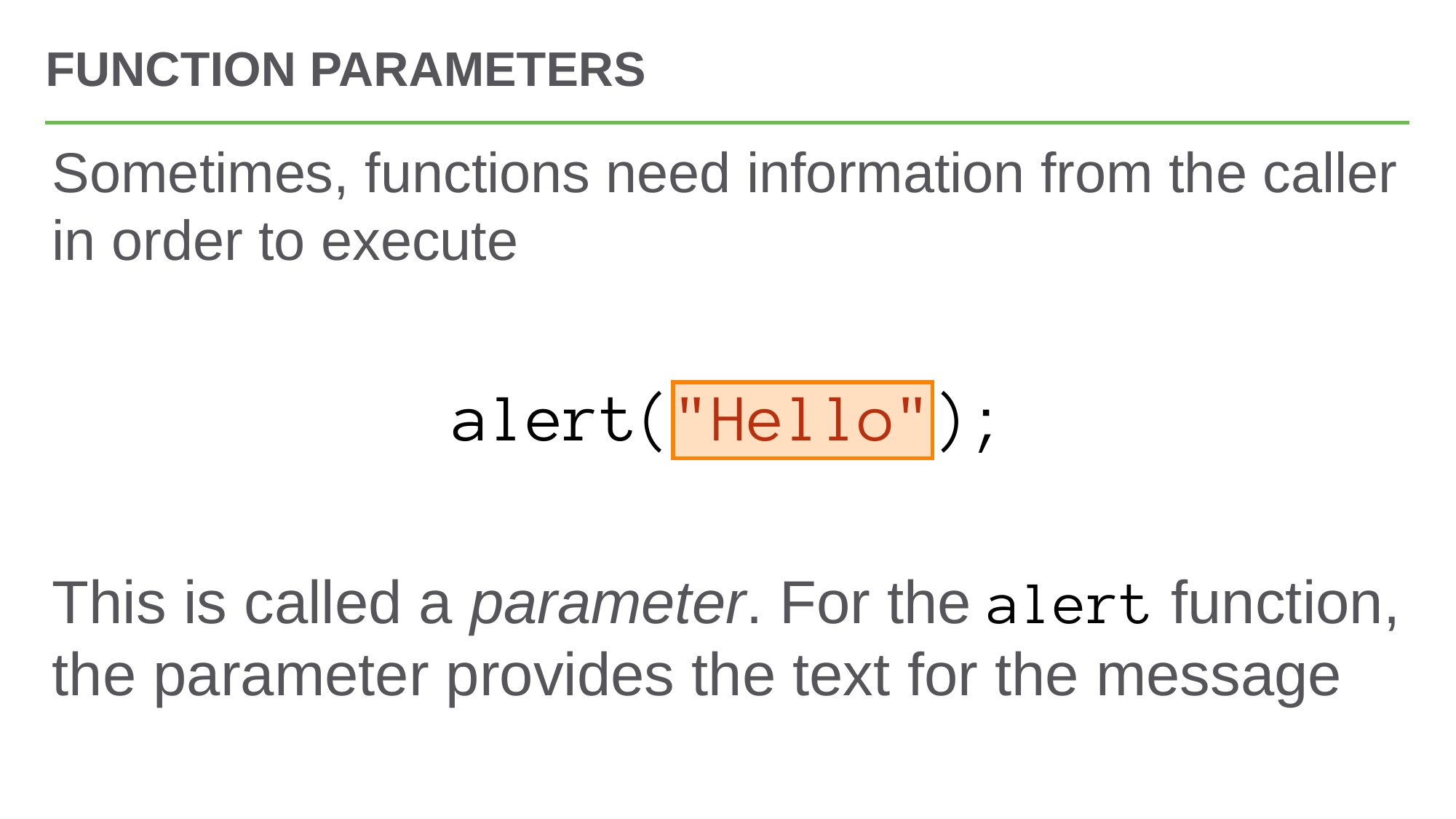

# Function parameters
Sometimes, functions need information from the caller in order to execute

alert("Hello");

This is called a parameter. For the alert function, the parameter provides the text for the message